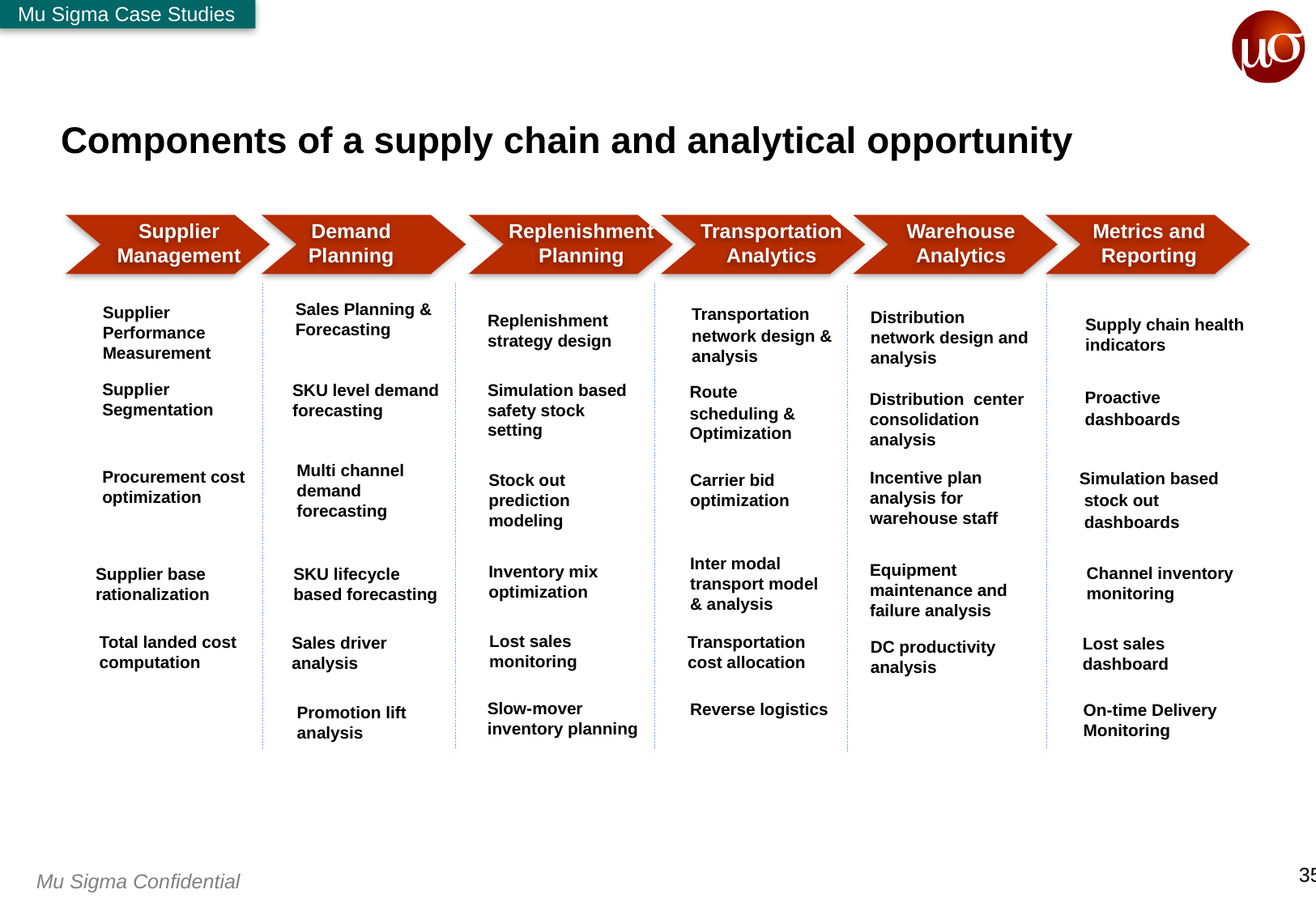

Mu Sigma Case Studies
# Components of a supply chain and analytical opportunity
Supplier Management
Demand Planning
Replenishment Planning
Transportation Analytics
Warehouse Analytics
Metrics and Reporting

Sales Planning &  Forecasting
Supplier Performance Measurement
Transportation
network design & analysis
Distribution network design and analysis
Replenishment strategy design
Supply chain health indicators
Supplier Segmentation
Simulation based safety stock  setting
SKU level demand forecasting
Route
scheduling & Optimization
Proactive
dashboards
Distribution  center consolidation analysis
Multi channel demand forecasting
Procurement cost optimization
Incentive plan analysis for warehouse staff
Simulation based
 stock out
 dashboards
Stock out prediction modeling
Carrier bid optimization

Inter modal transport model & analysis
Equipment maintenance and failure analysis
Inventory mix optimization
Channel inventory monitoring
Supplier base rationalization
SKU lifecycle based forecasting
Lost sales monitoring
Total landed cost computation
Transportation cost allocation
Sales driver analysis
Lost sales dashboard
DC productivity analysis
Slow-mover inventory planning
Reverse logistics
On-time Delivery Monitoring
Promotion lift analysis